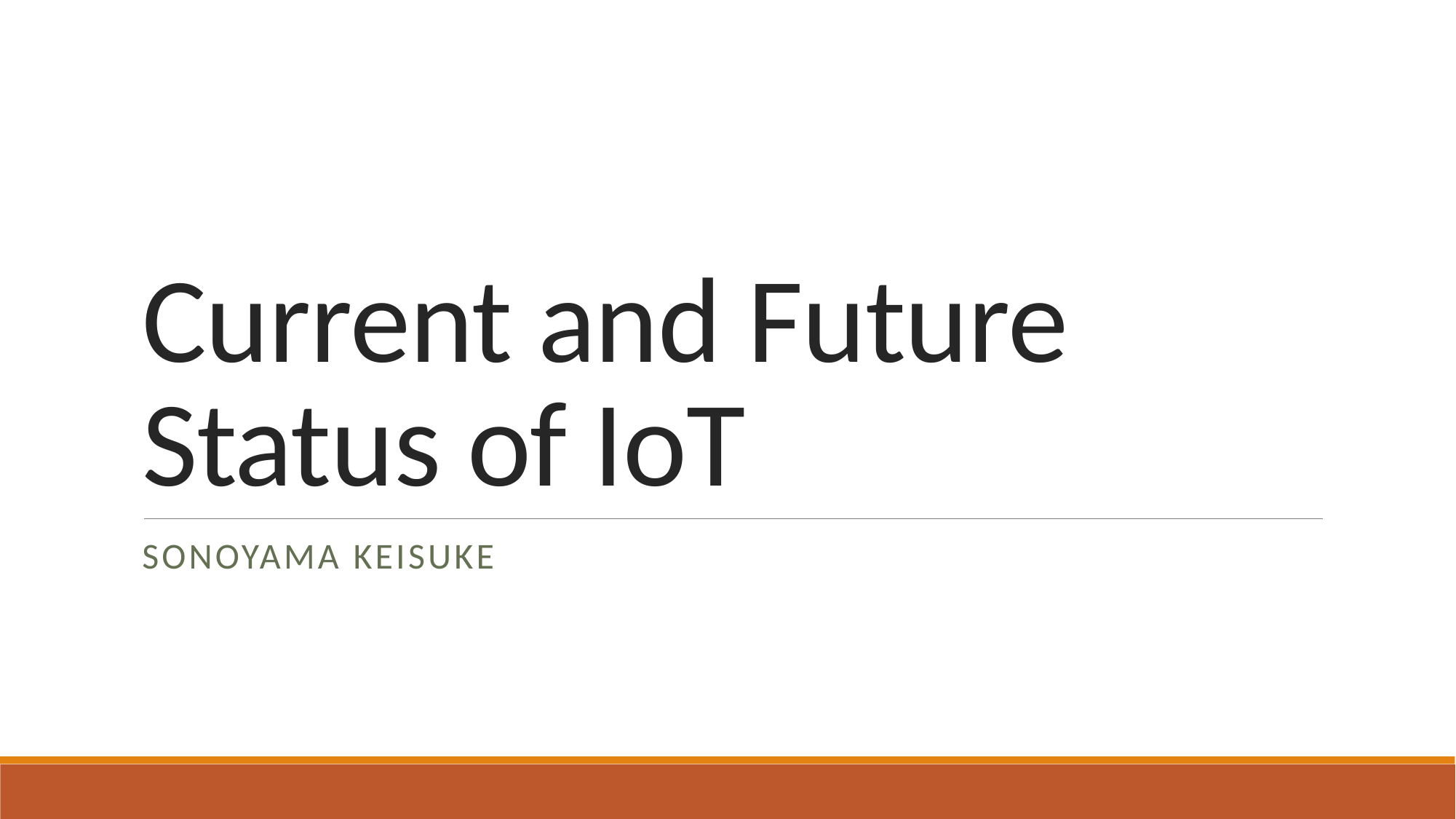

# Current and Future Status of IoT
Sonoyama Keisuke